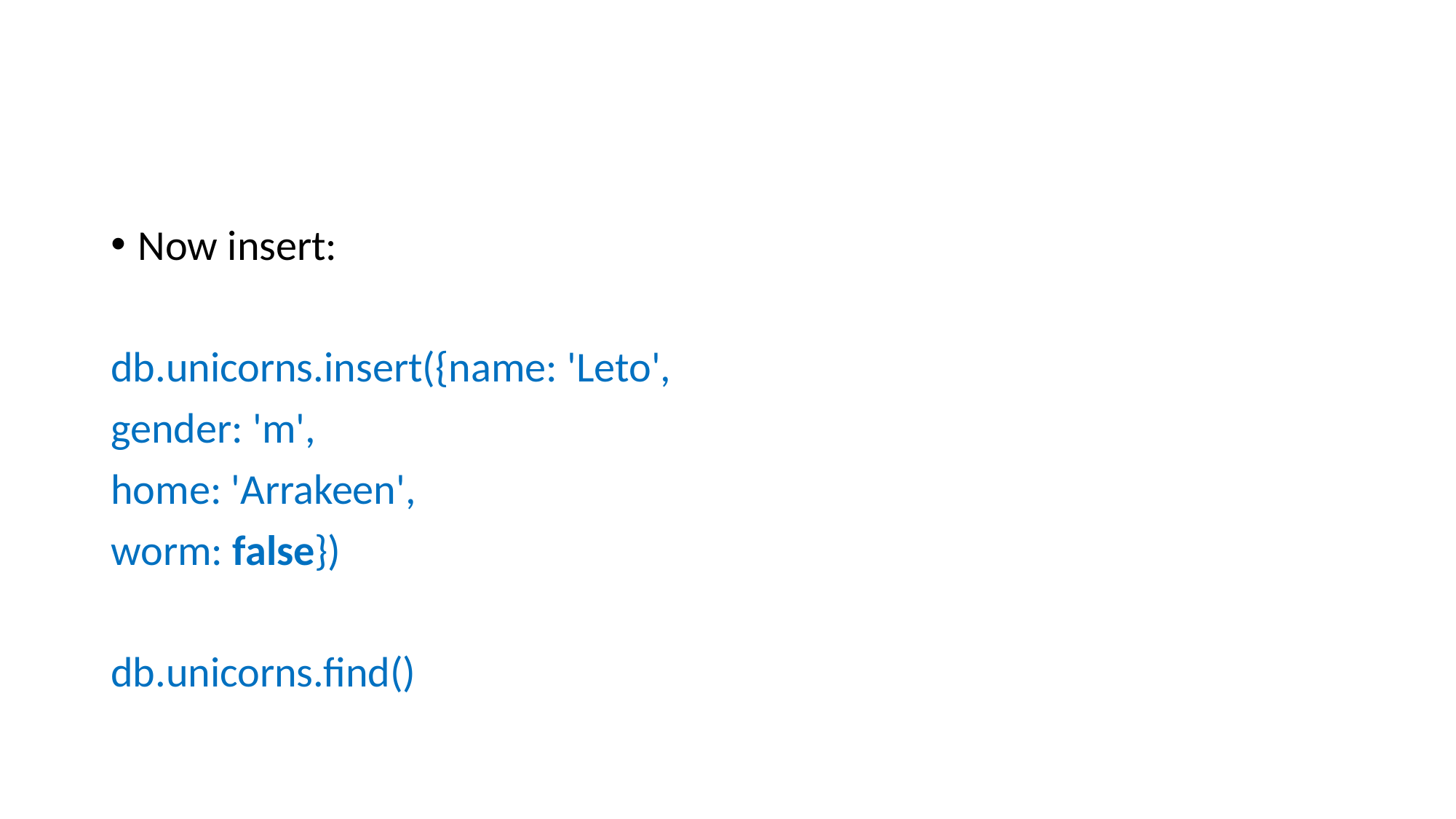

#
Now insert:

db.unicorns.insert({name: 'Leto',
gender: 'm',
home: 'Arrakeen',
worm: false})

db.unicorns.find()